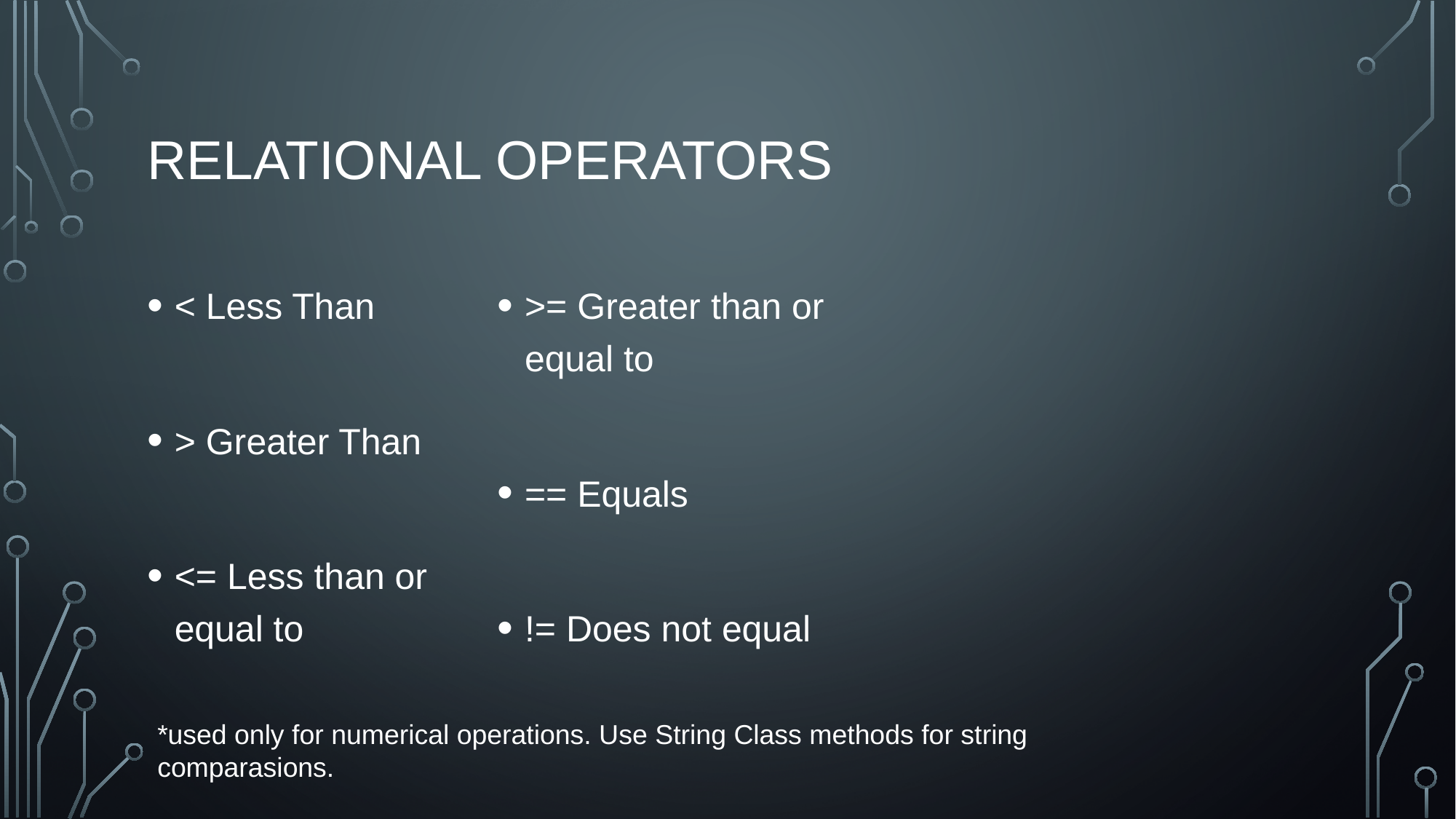

# Relational Operators
< Less Than

> Greater Than

<= Less than or equal to

>= Greater than or equal to

== Equals

!= Does not equal
*used only for numerical operations. Use String Class methods for string comparasions.